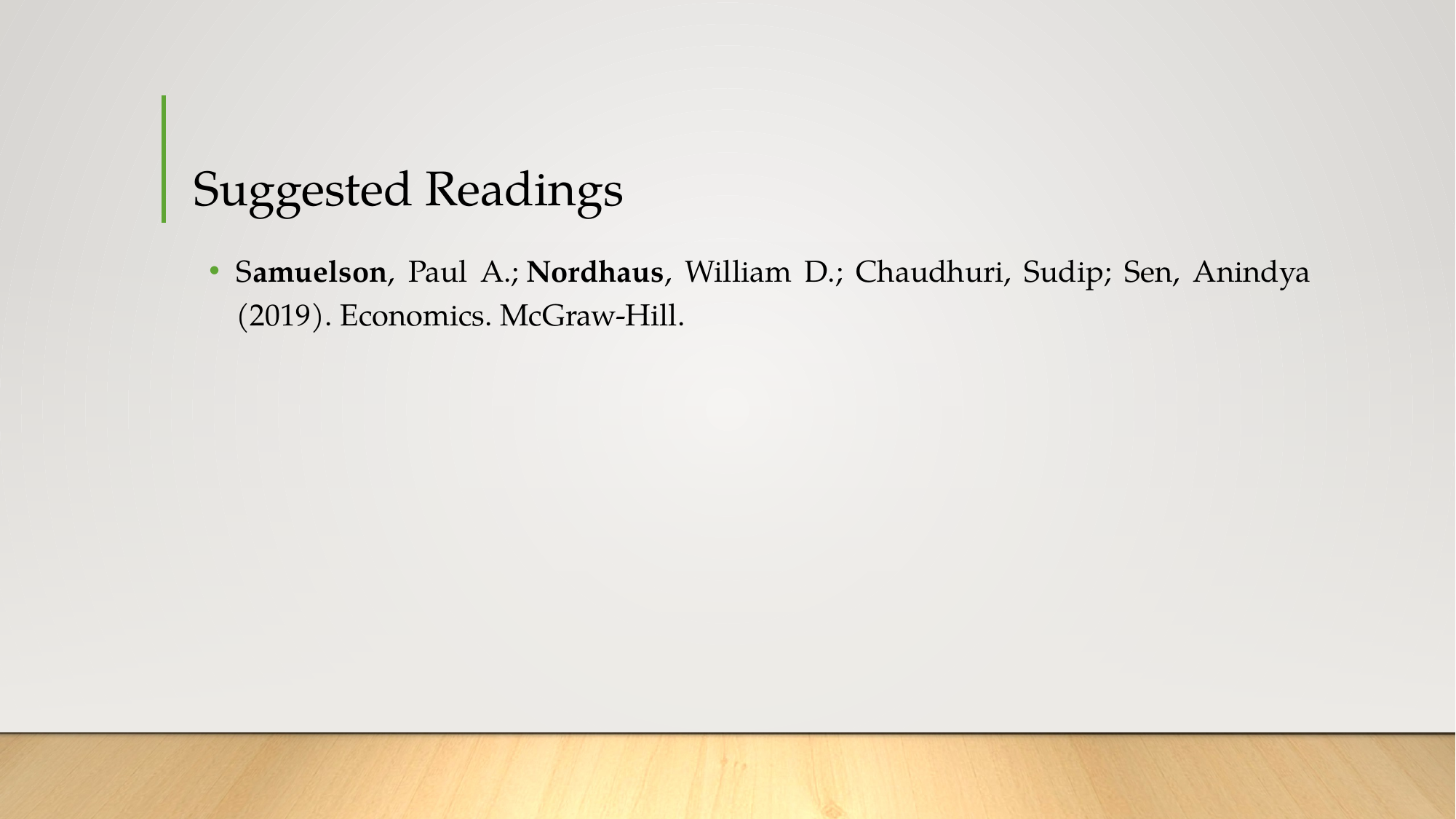

# Suggested Readings
Samuelson, Paul A.; Nordhaus, William D.; Chaudhuri, Sudip; Sen, Anindya  (2019). Economics. McGraw-Hill.